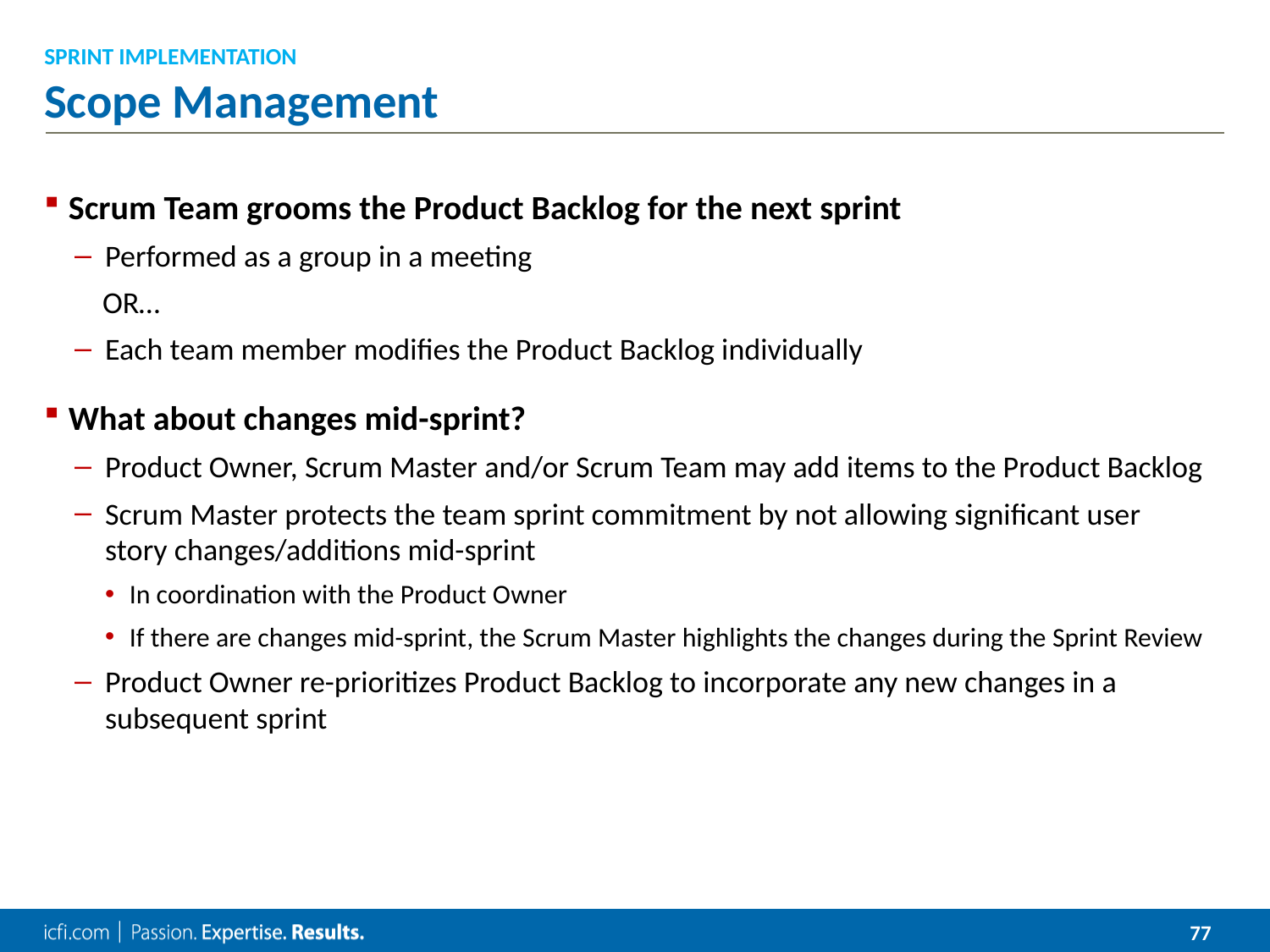

sprint Implementation
# Scope Management
Scrum Team grooms the Product Backlog for the next sprint
Performed as a group in a meeting
    OR…
Each team member modifies the Product Backlog individually
What about changes mid-sprint?
Product Owner, Scrum Master and/or Scrum Team may add items to the Product Backlog
Scrum Master protects the team sprint commitment by not allowing significant user story changes/additions mid-sprint
In coordination with the Product Owner
If there are changes mid-sprint, the Scrum Master highlights the changes during the Sprint Review
Product Owner re-prioritizes Product Backlog to incorporate any new changes in a subsequent sprint